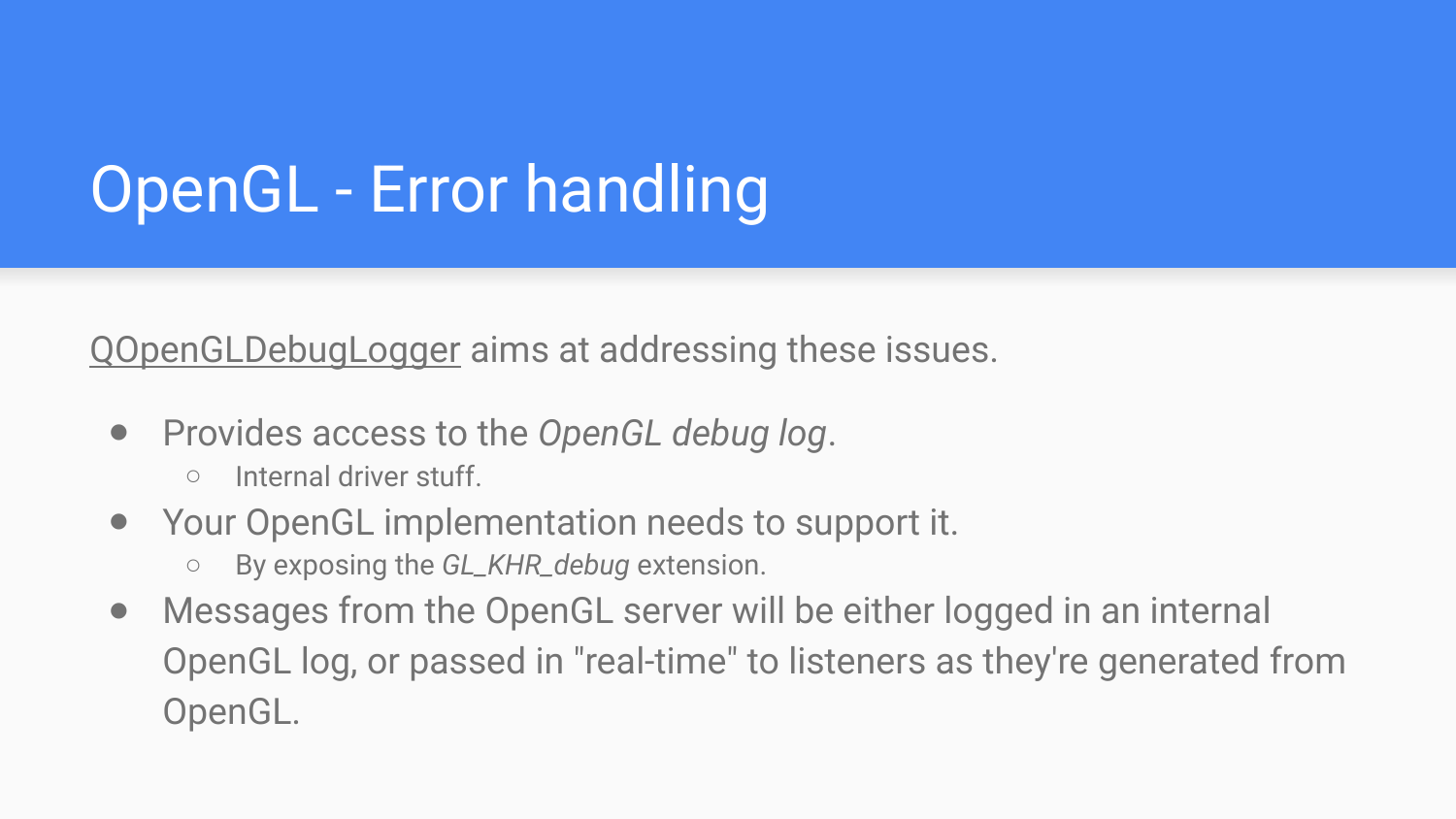

# OpenGL - Error handling
QOpenGLDebugLogger aims at addressing these issues.
Provides access to the OpenGL debug log.
Internal driver stuff.
Your OpenGL implementation needs to support it.
By exposing the GL_KHR_debug extension.
Messages from the OpenGL server will be either logged in an internal OpenGL log, or passed in "real-time" to listeners as they're generated from OpenGL.